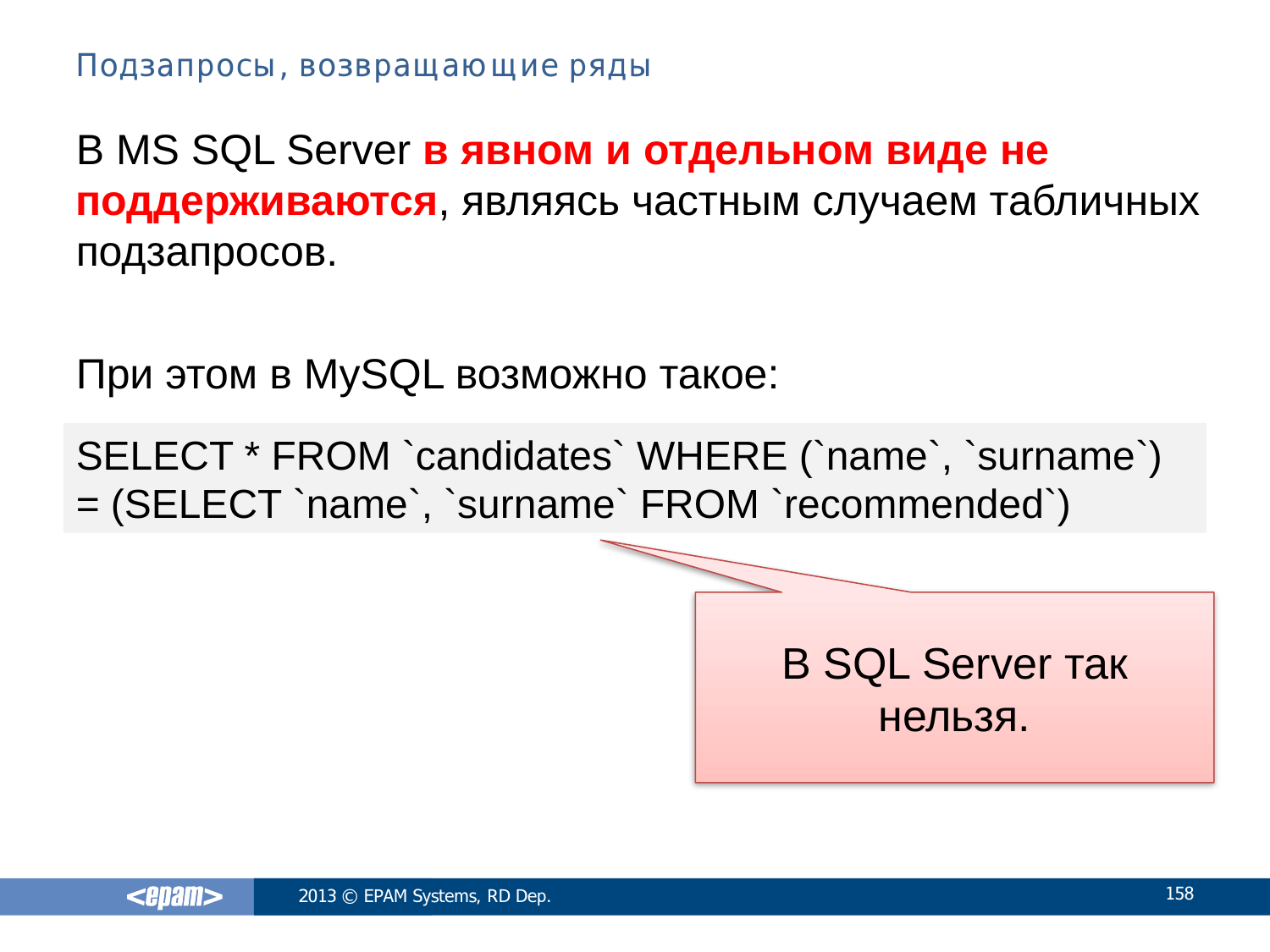

# Подзапросы, возвращающие ряды
В MS SQL Server в явном и отдельном виде не поддерживаются, являясь частным случаем табличных подзапросов.

При этом в MySQL возможно такое:
SELECT * FROM `candidates` WHERE (`name`, `surname`) = (SELECT `name`, `surname` FROM `recommended`)
В SQL Server так нельзя.
158
2013 © EPAM Systems, RD Dep.